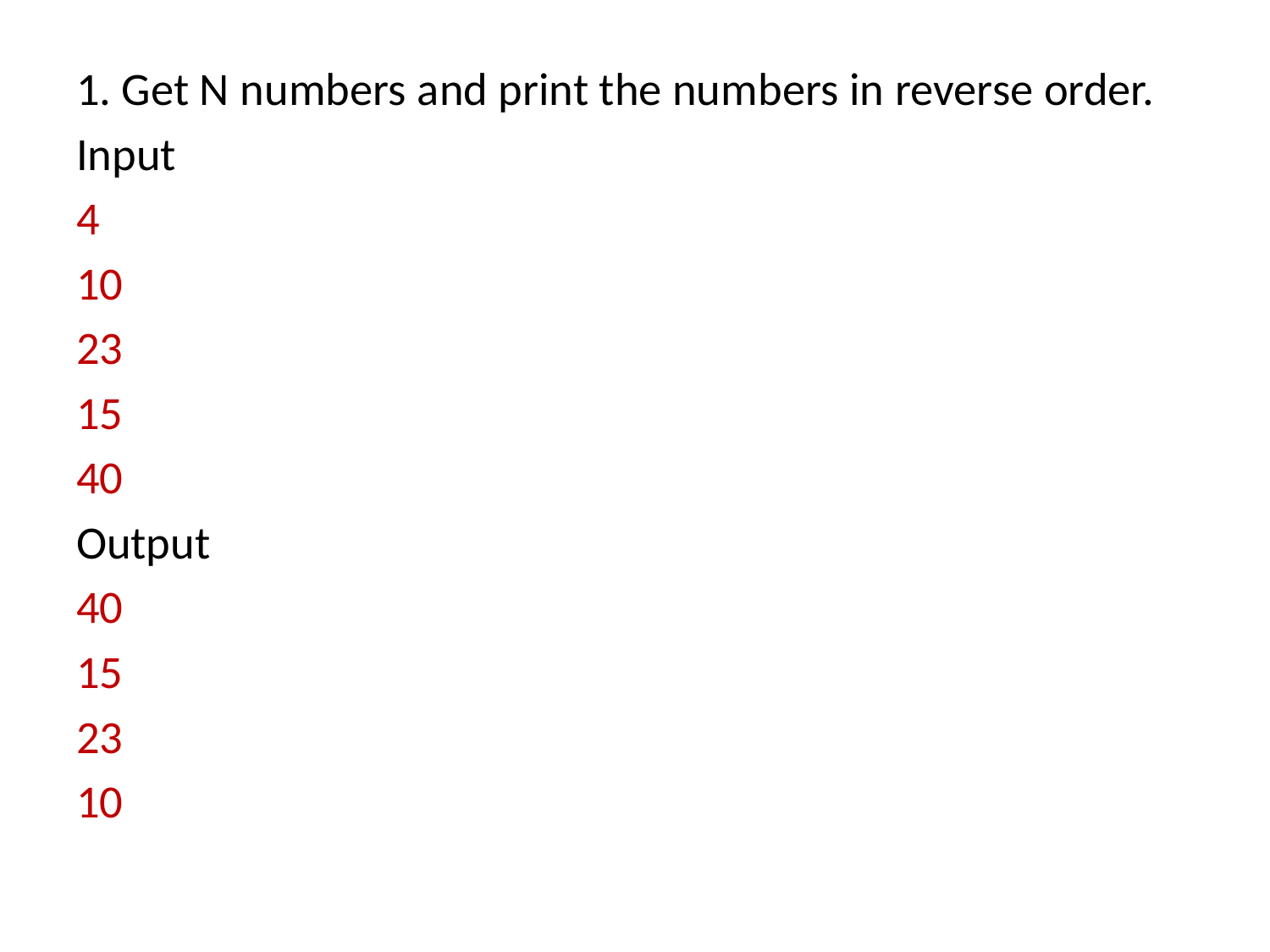

1. Get N numbers and print the numbers in reverse order.
Input
4
10
23
15
40
Output
40
15
23
10